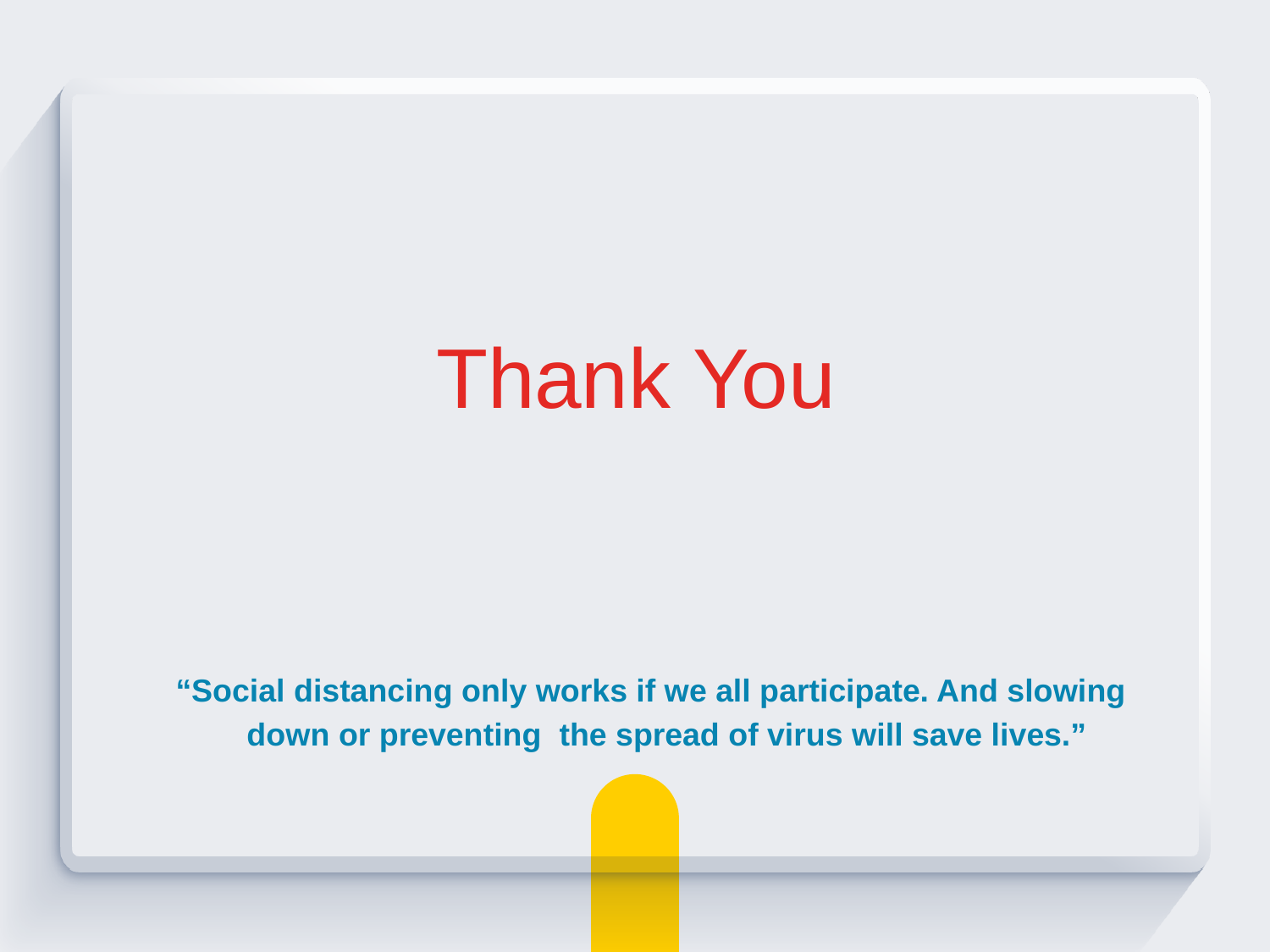

Thank You
“Social distancing only works if we all participate. And slowing down or preventing  the spread of virus will save lives.”